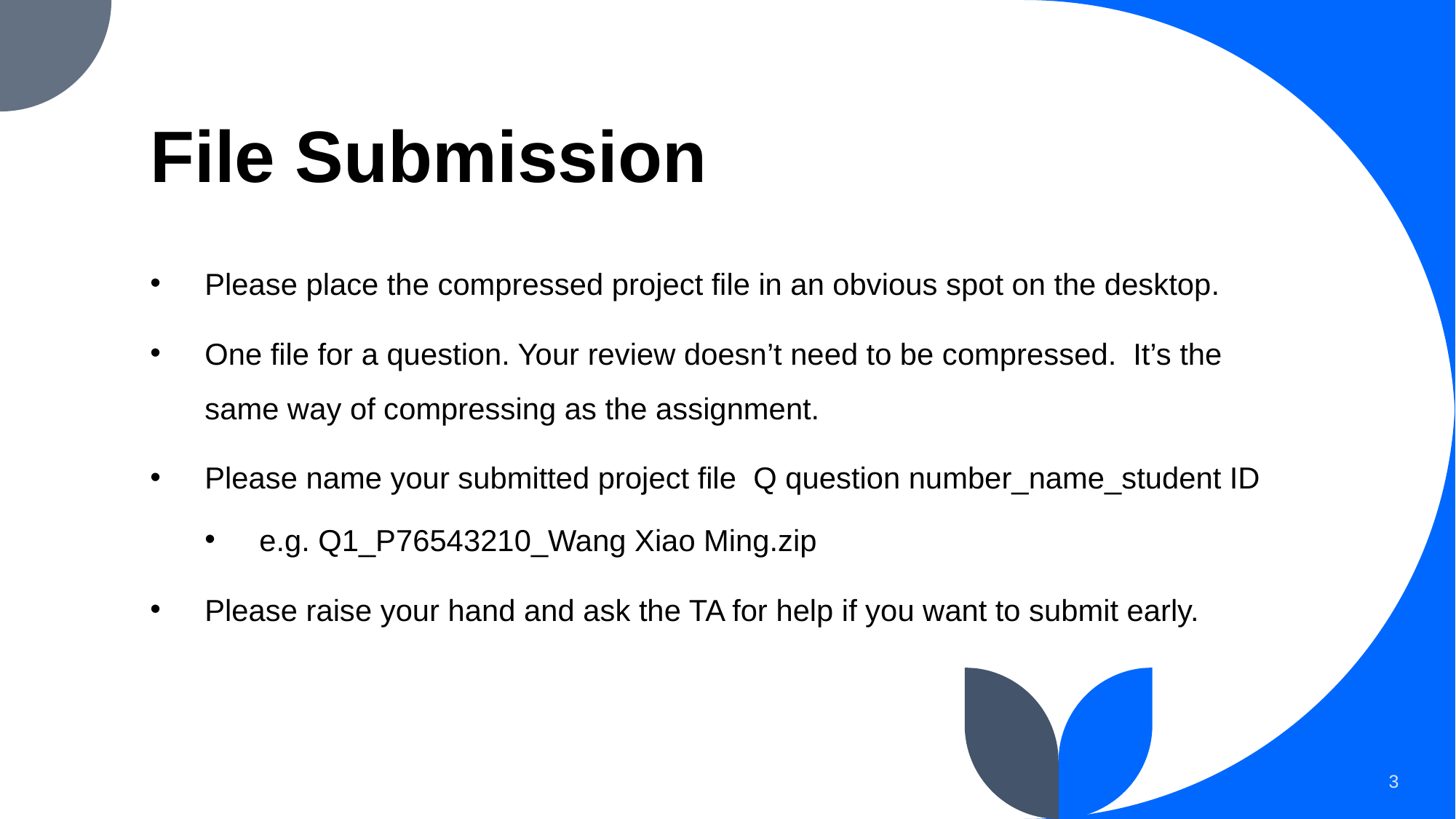

# File Submission
Please place the compressed project file in an obvious spot on the desktop.
One file for a question. Your review doesn’t need to be compressed.  It’s the same way of compressing as the assignment.
Please name your submitted project file  Q question number_name_student ID
e.g. Q1_P76543210_Wang Xiao Ming.zip
Please raise your hand and ask the TA for help if you want to submit early.
3